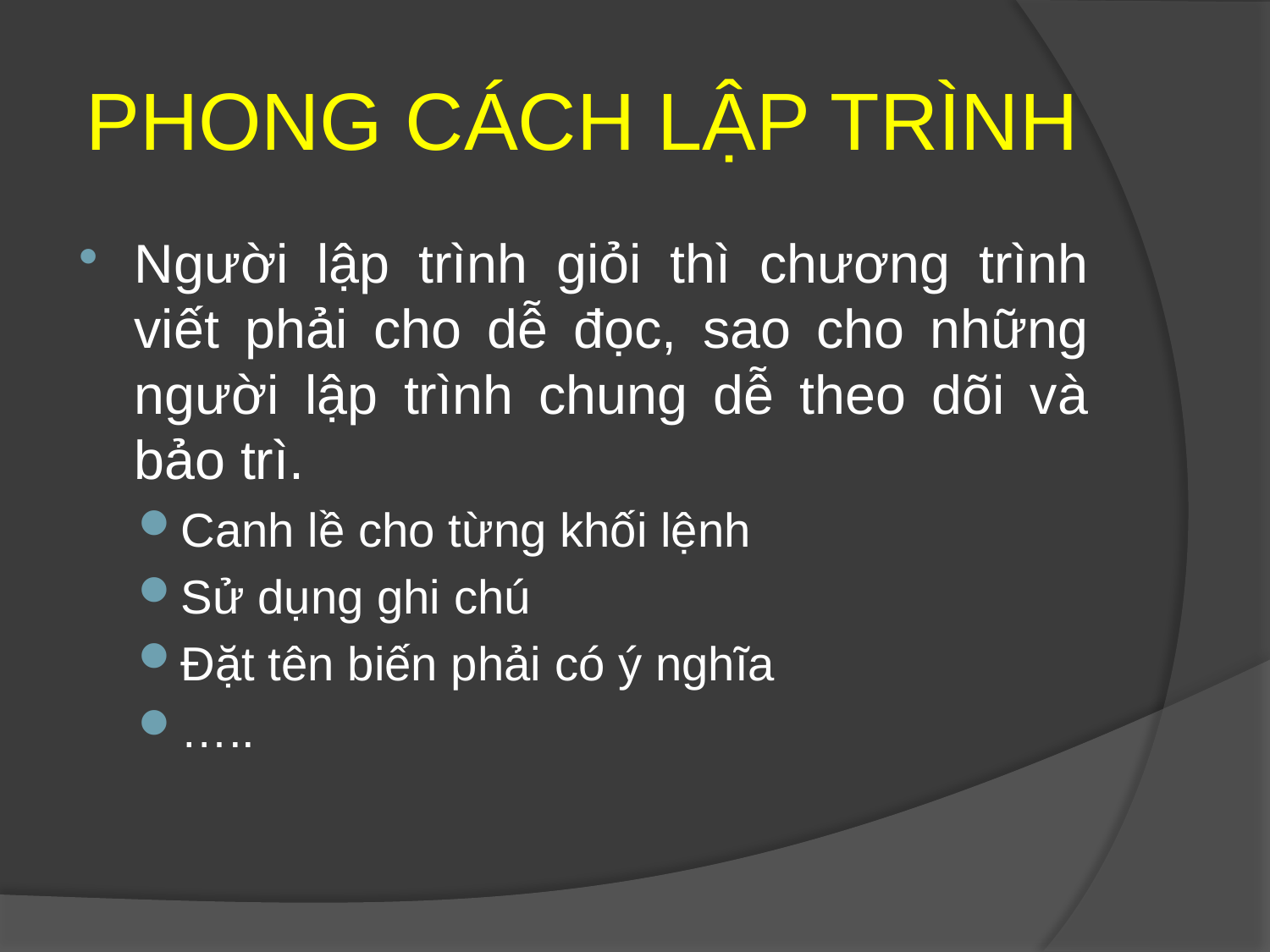

# PHONG CÁCH LẬP TRÌNH
Người lập trình giỏi thì chương trình viết phải cho dễ đọc, sao cho những người lập trình chung dễ theo dõi và bảo trì.
Canh lề cho từng khối lệnh
Sử dụng ghi chú
Đặt tên biến phải có ý nghĩa
…..